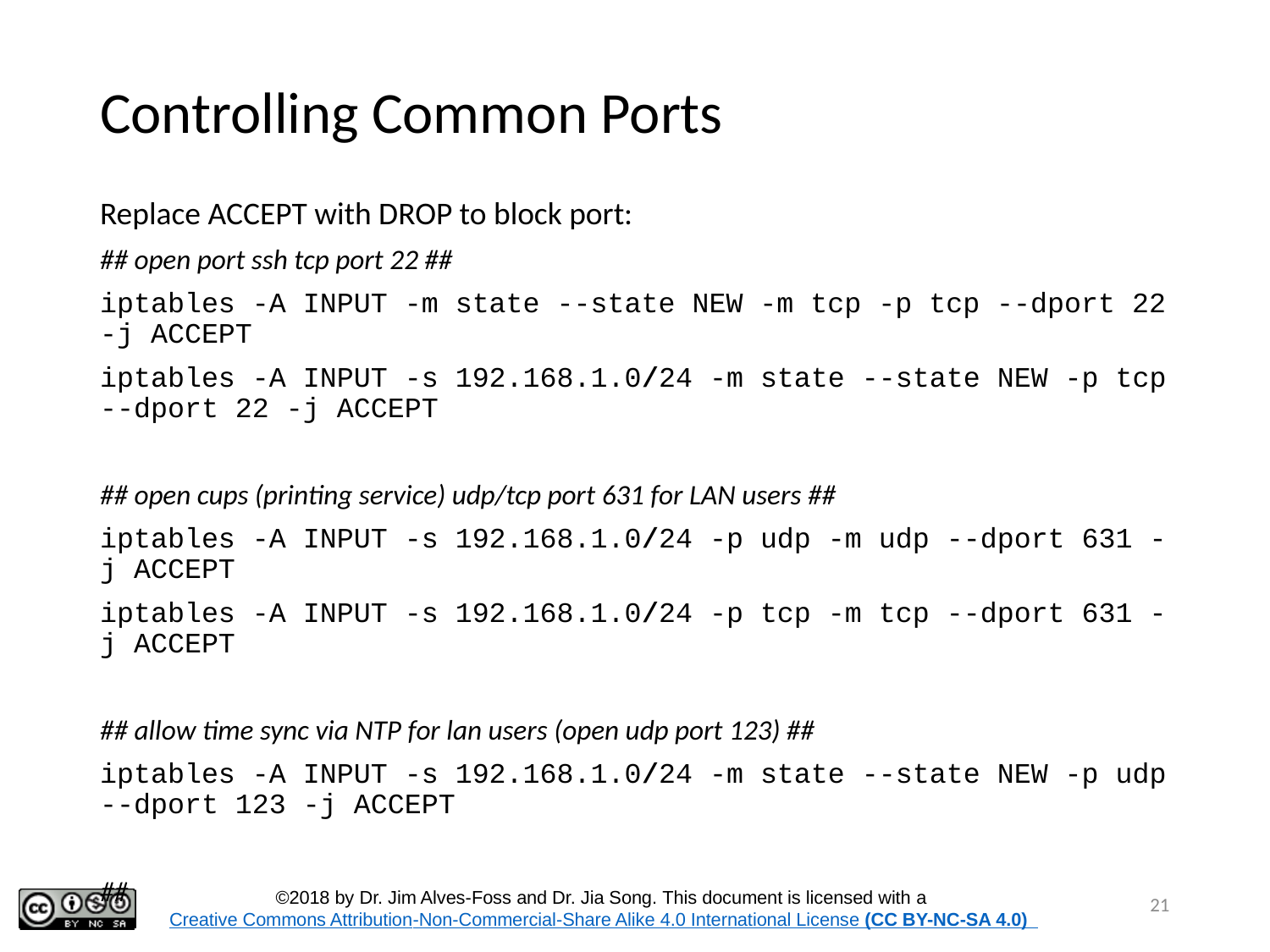

# Controlling Common Ports
Replace ACCEPT with DROP to block port:
## open port ssh tcp port 22 ##
iptables -A INPUT -m state --state NEW -m tcp -p tcp --dport 22 -j ACCEPT
iptables -A INPUT -s 192.168.1.0/24 -m state --state NEW -p tcp --dport 22 -j ACCEPT

## open cups (printing service) udp/tcp port 631 for LAN users ##
iptables -A INPUT -s 192.168.1.0/24 -p udp -m udp --dport 631 -j ACCEPT
iptables -A INPUT -s 192.168.1.0/24 -p tcp -m tcp --dport 631 -j ACCEPT

## allow time sync via NTP for lan users (open udp port 123) ##
iptables -A INPUT -s 192.168.1.0/24 -m state --state NEW -p udp --dport 123 -j ACCEPT

##
21